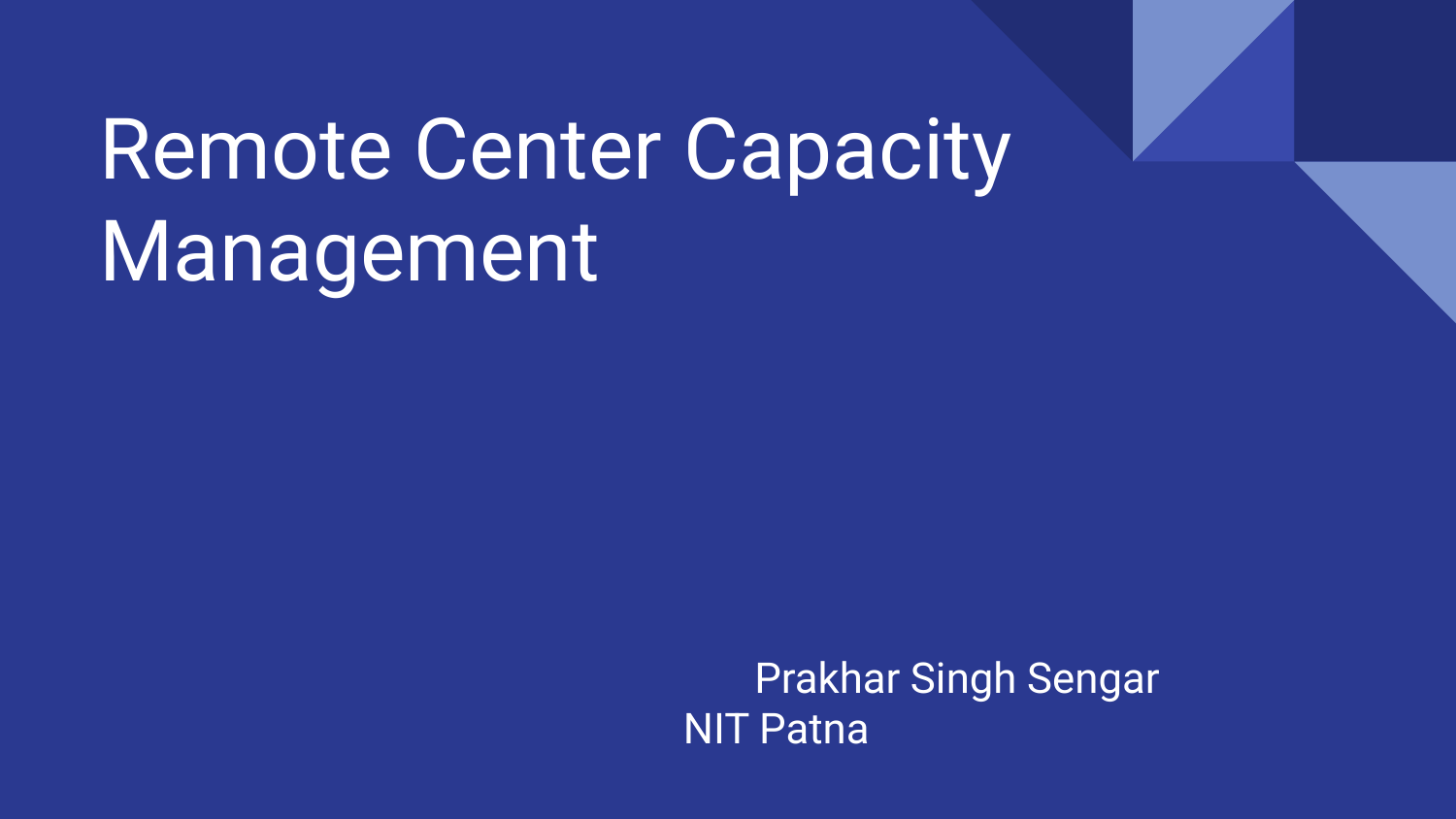

Remote Center Capacity Management

               											      Prakhar Singh Sengar
                                                       NIT Patna